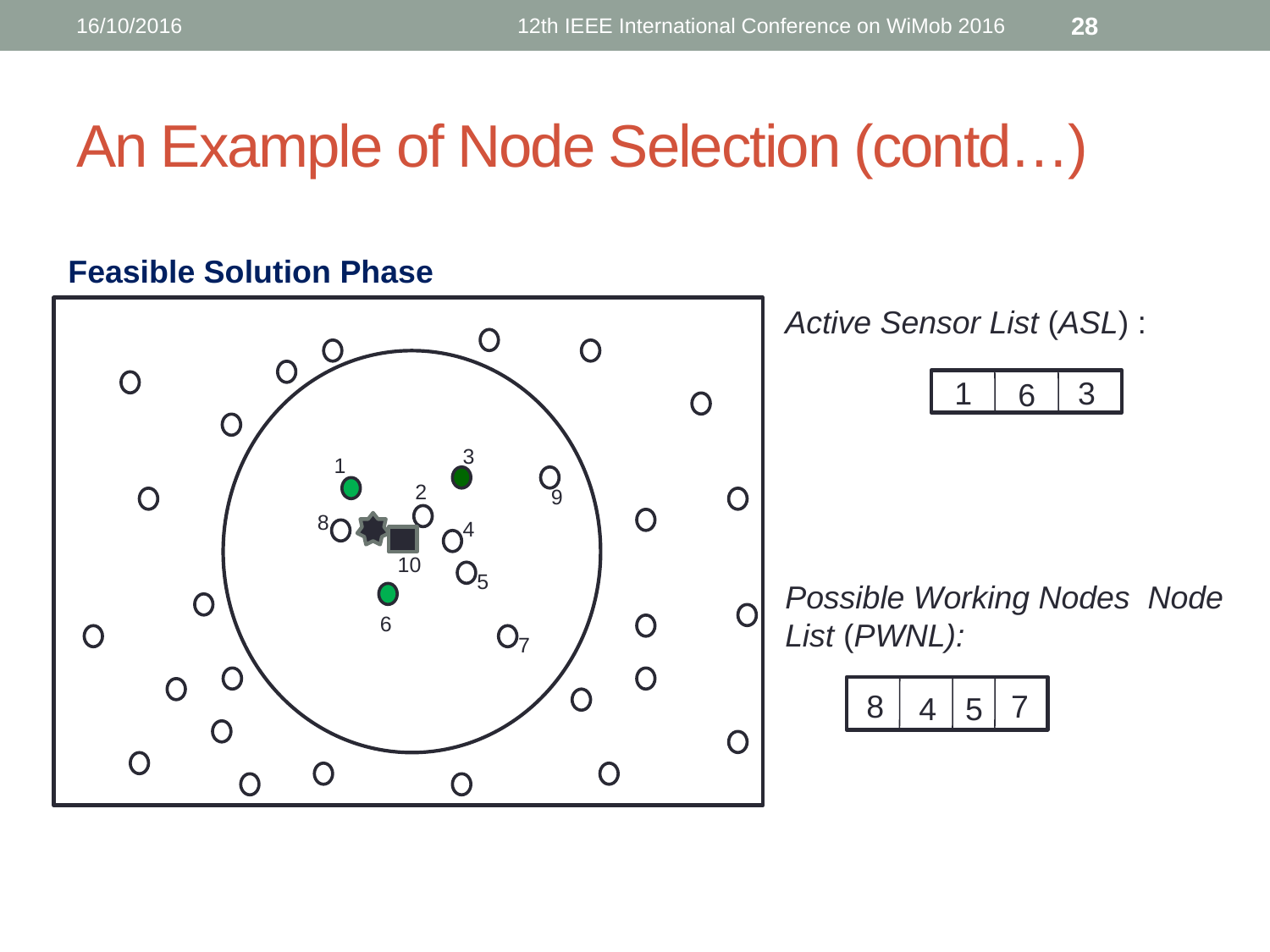

16/10/2016
12th IEEE International Conference on WiMob 2016
28
# An Example of Node Selection (contd…)
Feasible Solution Phase
Active Sensor List (ASL) :

1

3
6

3
1

2

9

8

4

10

5
Possible Working Nodes  Node List (PWNL):

8
4
5
7

6

7